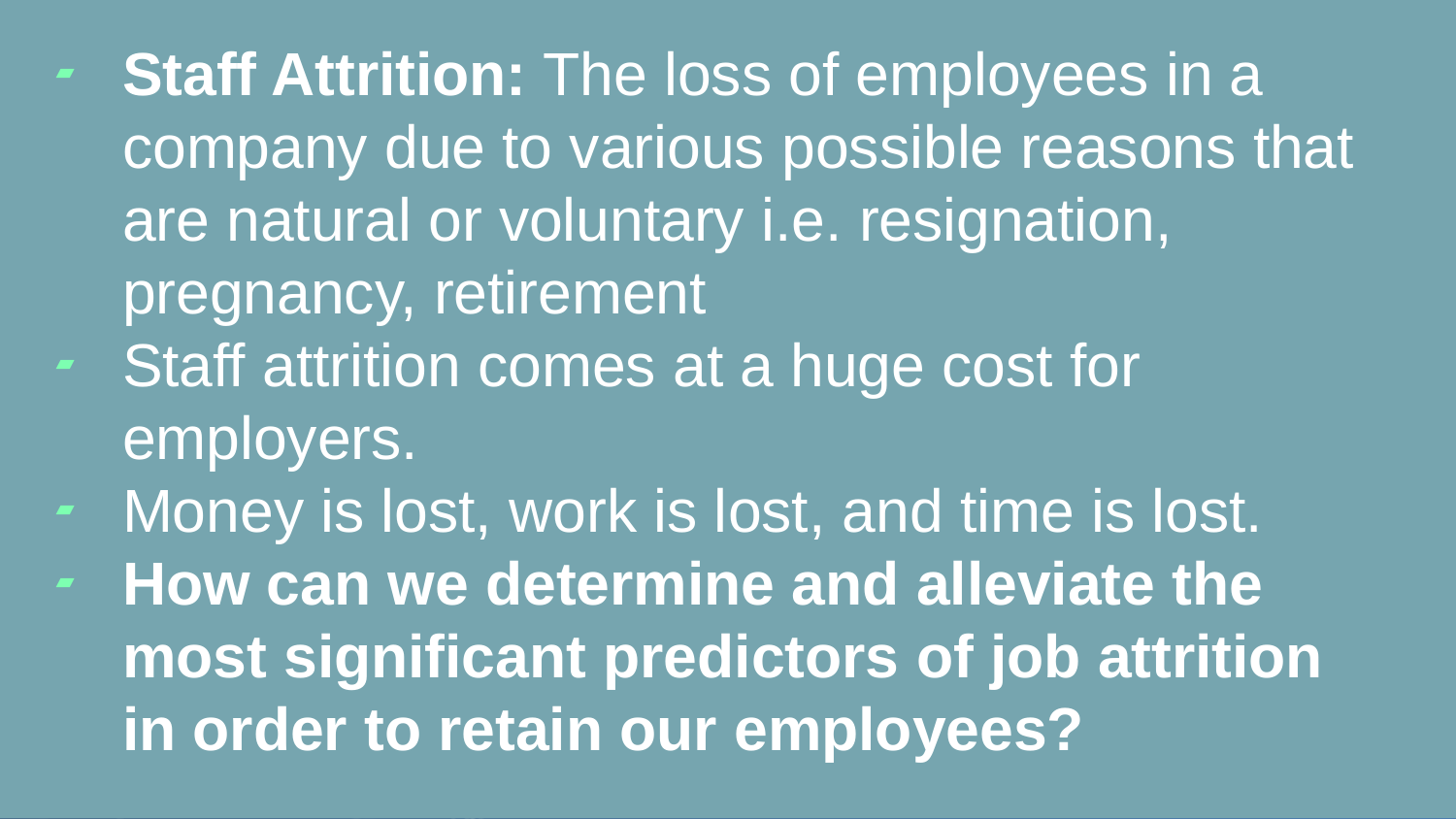

Staff Attrition: The loss of employees in a company due to various possible reasons that are natural or voluntary i.e. resignation, pregnancy, retirement
Staff attrition comes at a huge cost for employers.
Money is lost, work is lost, and time is lost.
How can we determine and alleviate the most significant predictors of job attrition in order to retain our employees?